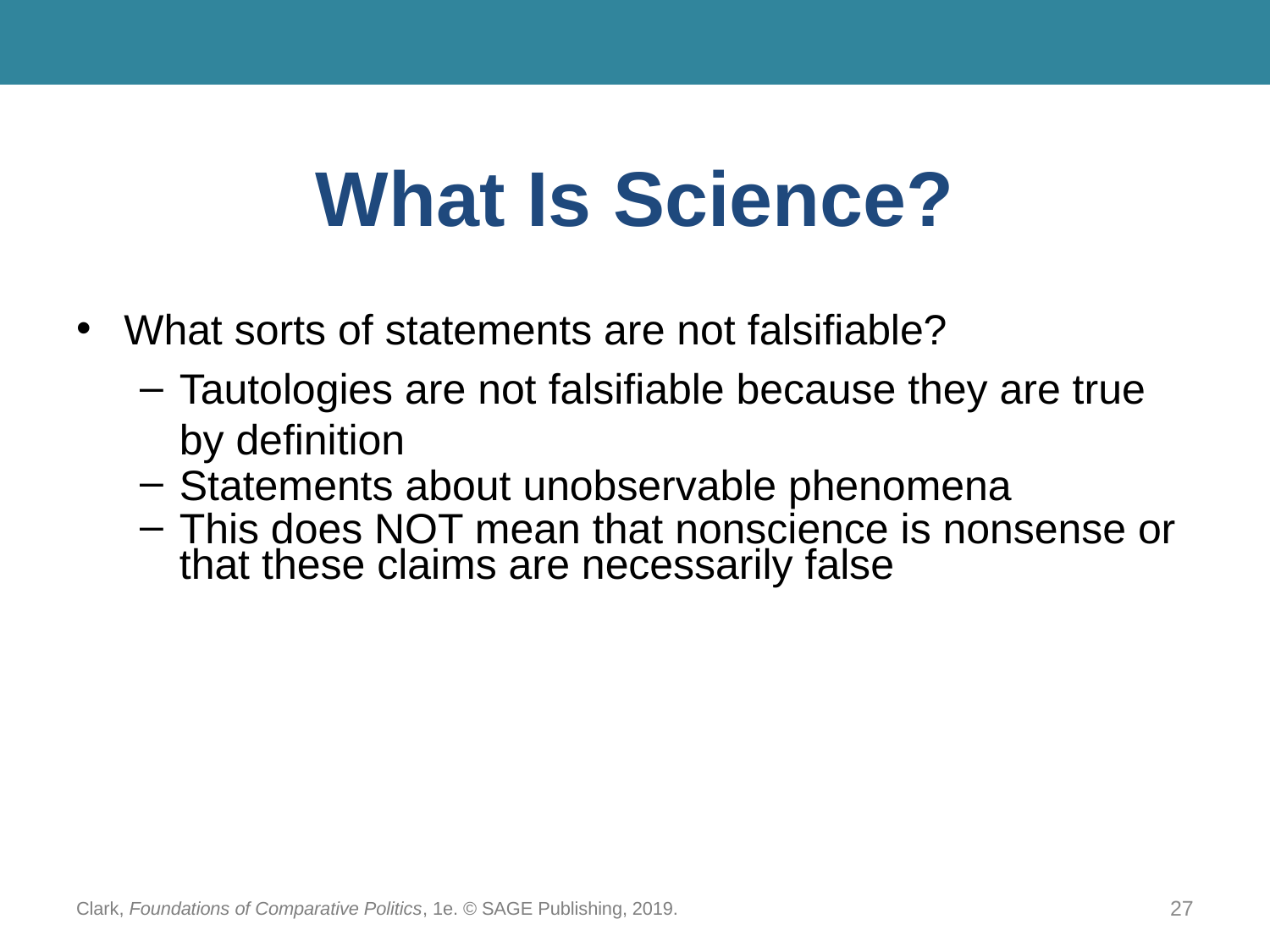

# What Is Science?
What sorts of statements are not falsifiable?
Tautologies are not falsifiable because they are true by definition
Statements about unobservable phenomena
This does NOT mean that nonscience is nonsense or that these claims are necessarily false

Clark, Foundations of Comparative Politics, 1e. © SAGE Publishing, 2019.
27